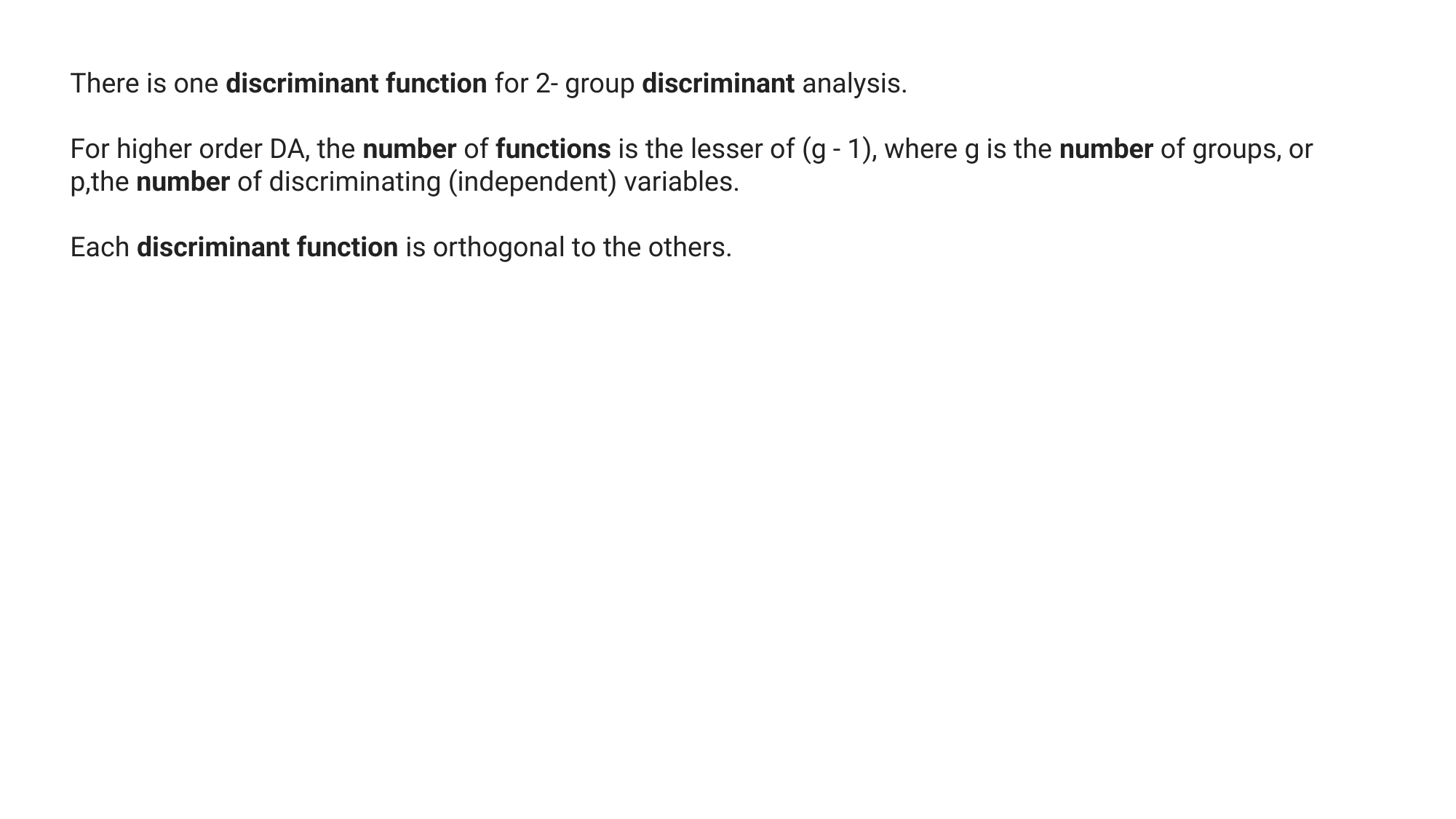

There is one discriminant function for 2- group discriminant analysis.

For higher order DA, the number of functions is the lesser of (g - 1), where g is the number of groups, or p,the number of discriminating (independent) variables.

Each discriminant function is orthogonal to the others.